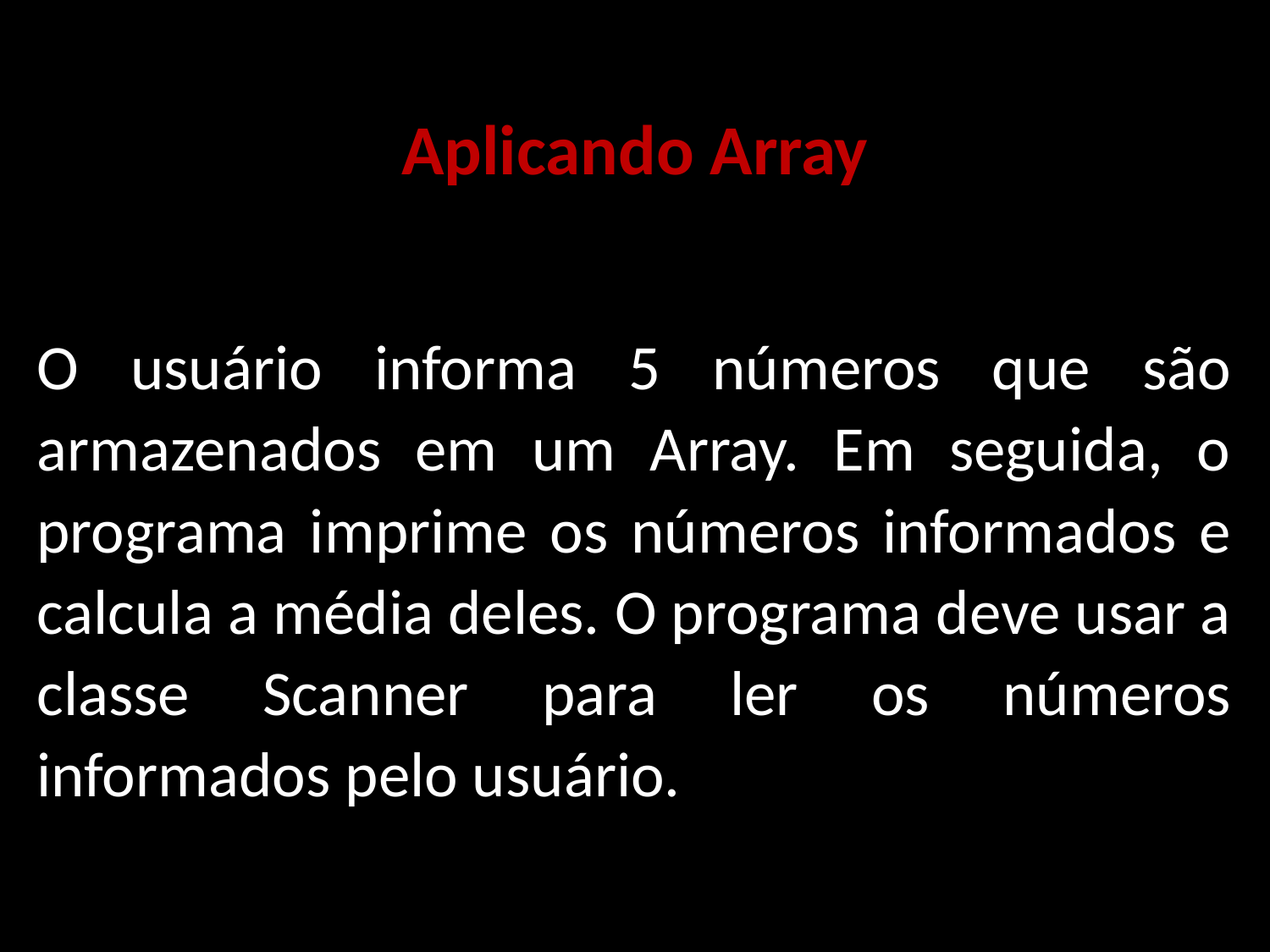

O que são Arrays?
Aplicando Array
O usuário informa 5 números que são armazenados em um Array. Em seguida, o programa imprime os números informados e calcula a média deles. O programa deve usar a classe Scanner para ler os números informados pelo usuário.